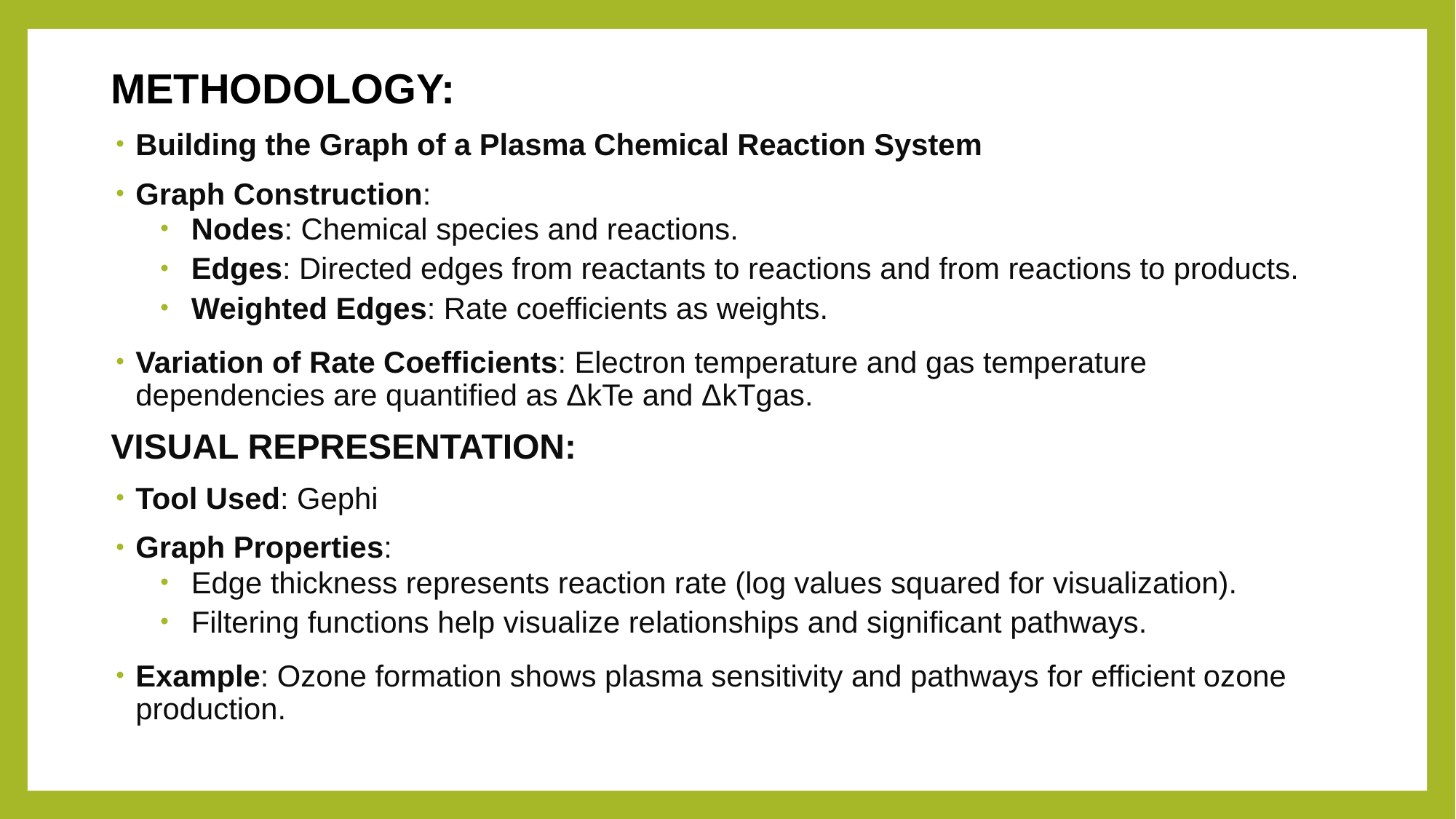

METHODOLOGY:
Building the Graph of a Plasma Chemical Reaction System
Graph Construction:
Nodes: Chemical species and reactions.
Edges: Directed edges from reactants to reactions and from reactions to products.
Weighted Edges: Rate coefficients as weights.
Variation of Rate Coefficients: Electron temperature and gas temperature dependencies are quantified as ΔkTe and ΔkTgas.
VISUAL REPRESENTATION:
Tool Used: Gephi
Graph Properties:
Edge thickness represents reaction rate (log values squared for visualization).
Filtering functions help visualize relationships and significant pathways.
Example: Ozone formation shows plasma sensitivity and pathways for efficient ozone production.